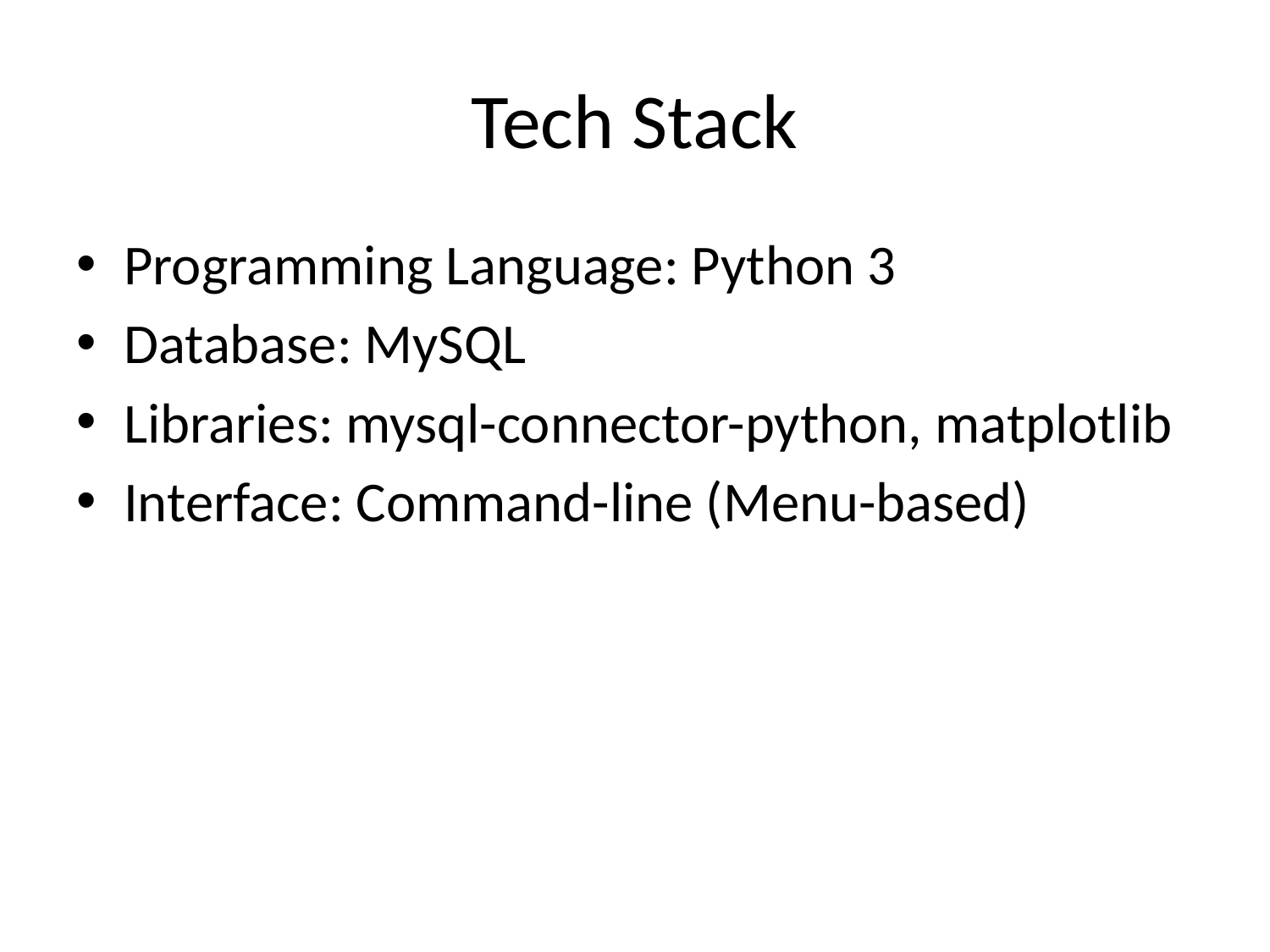

# Tech Stack
Programming Language: Python 3
Database: MySQL
Libraries: mysql-connector-python, matplotlib
Interface: Command-line (Menu-based)